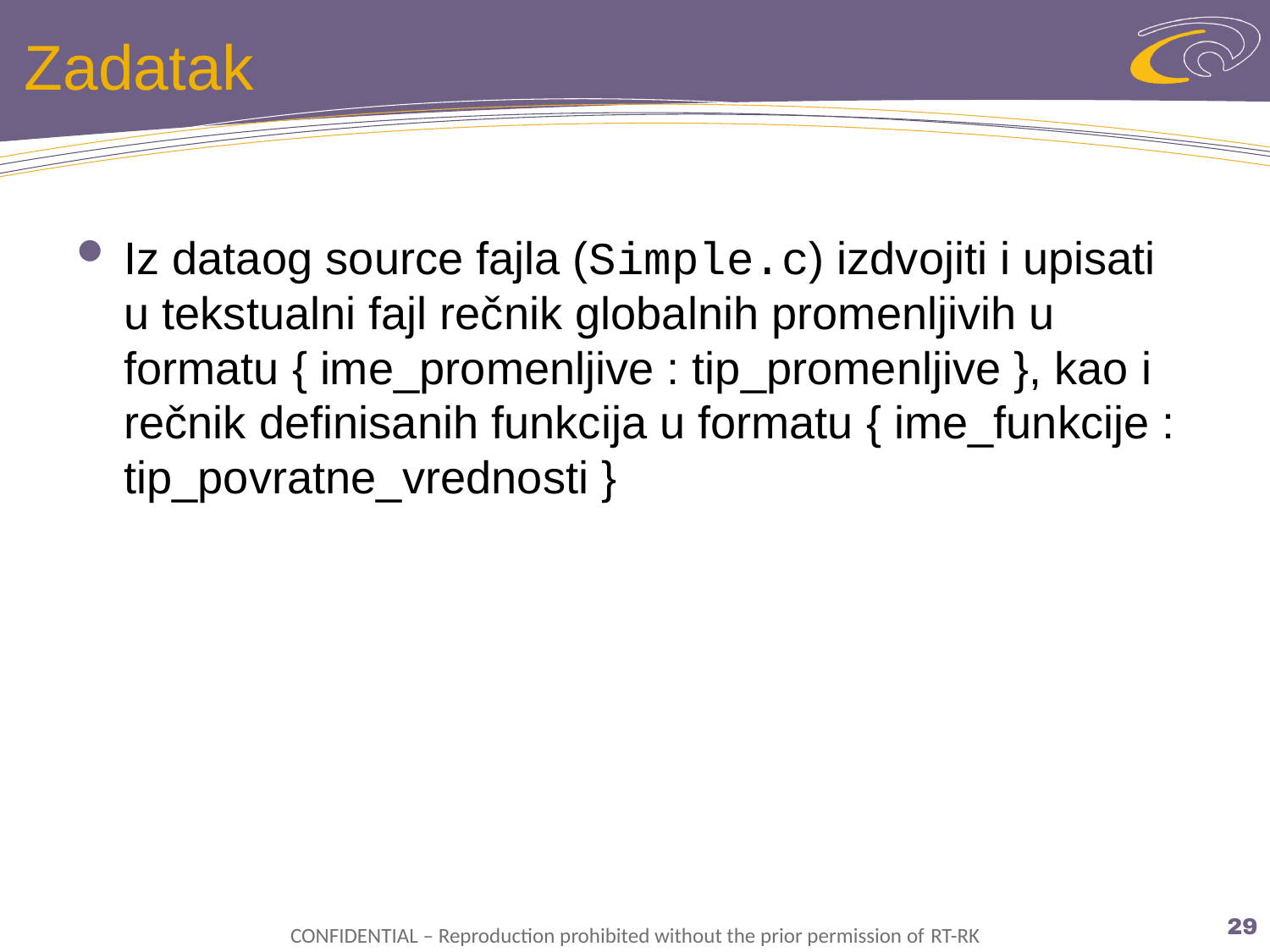

# Zadatak
Iz dataog source fajla (Simple.c) izdvojiti i upisati u tekstualni fajl rečnik globalnih promenljivih u formatu { ime_promenljive : tip_promenljive }, kao i rečnik definisanih funkcija u formatu { ime_funkcije : tip_povratne_vrednosti }